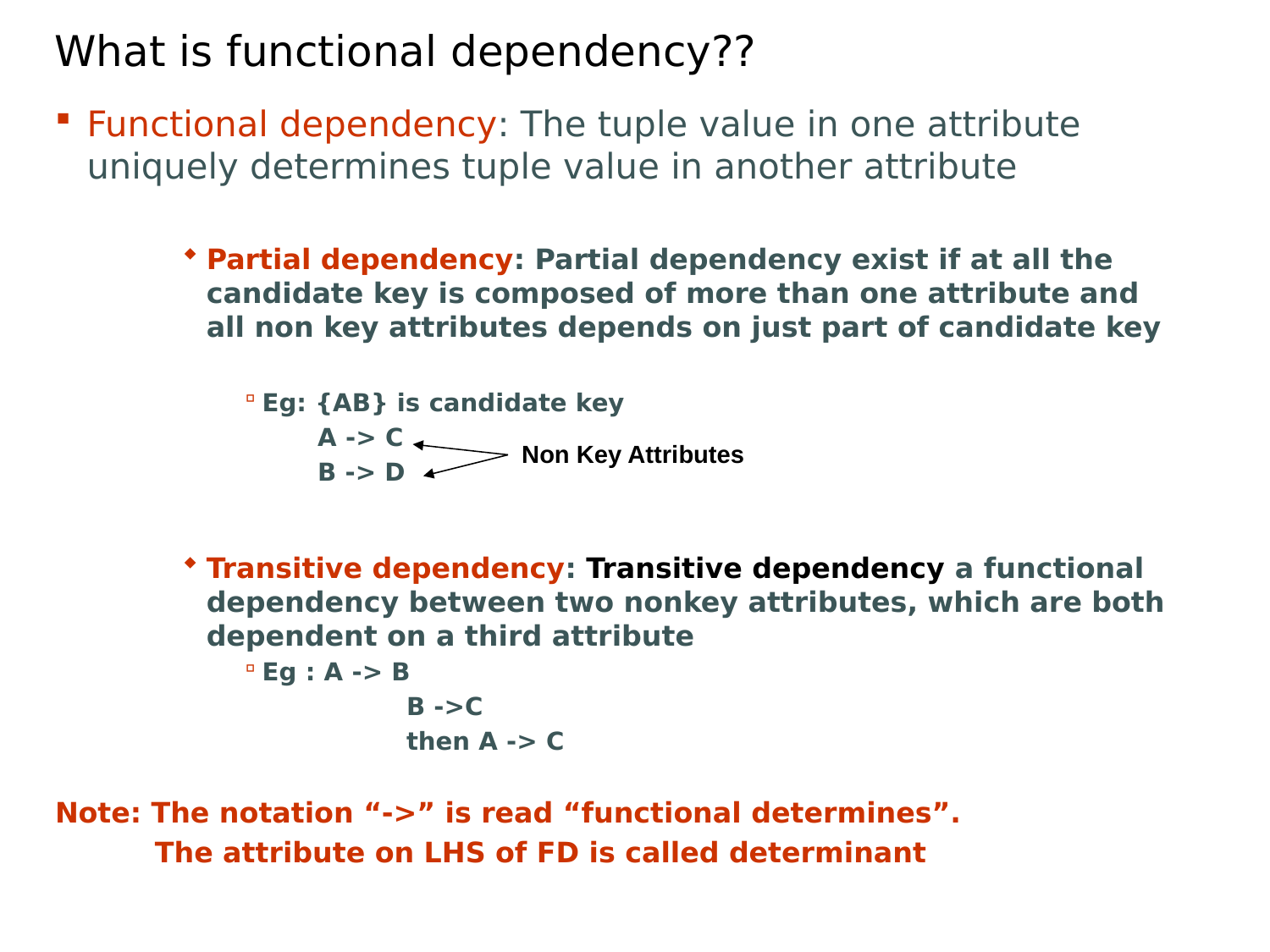

# What is functional dependency??
Functional dependency: The tuple value in one attribute uniquely determines tuple value in another attribute

Partial dependency: Partial dependency exist if at all the candidate key is composed of more than one attribute and all non key attributes depends on just part of candidate key

Eg: {AB} is candidate key
 A -> C
 B -> D

Transitive dependency: Transitive dependency a functional dependency between two nonkey attributes, which are both dependent on a third attribute
Eg : A -> B
		  B ->C
		  then A -> C

Note: The notation “->” is read “functional determines”.
	       The attribute on LHS of FD is called determinant
Non Key Attributes

CONFIDENTIAL© Copyright 2008 Tech Mahindra Limited
10